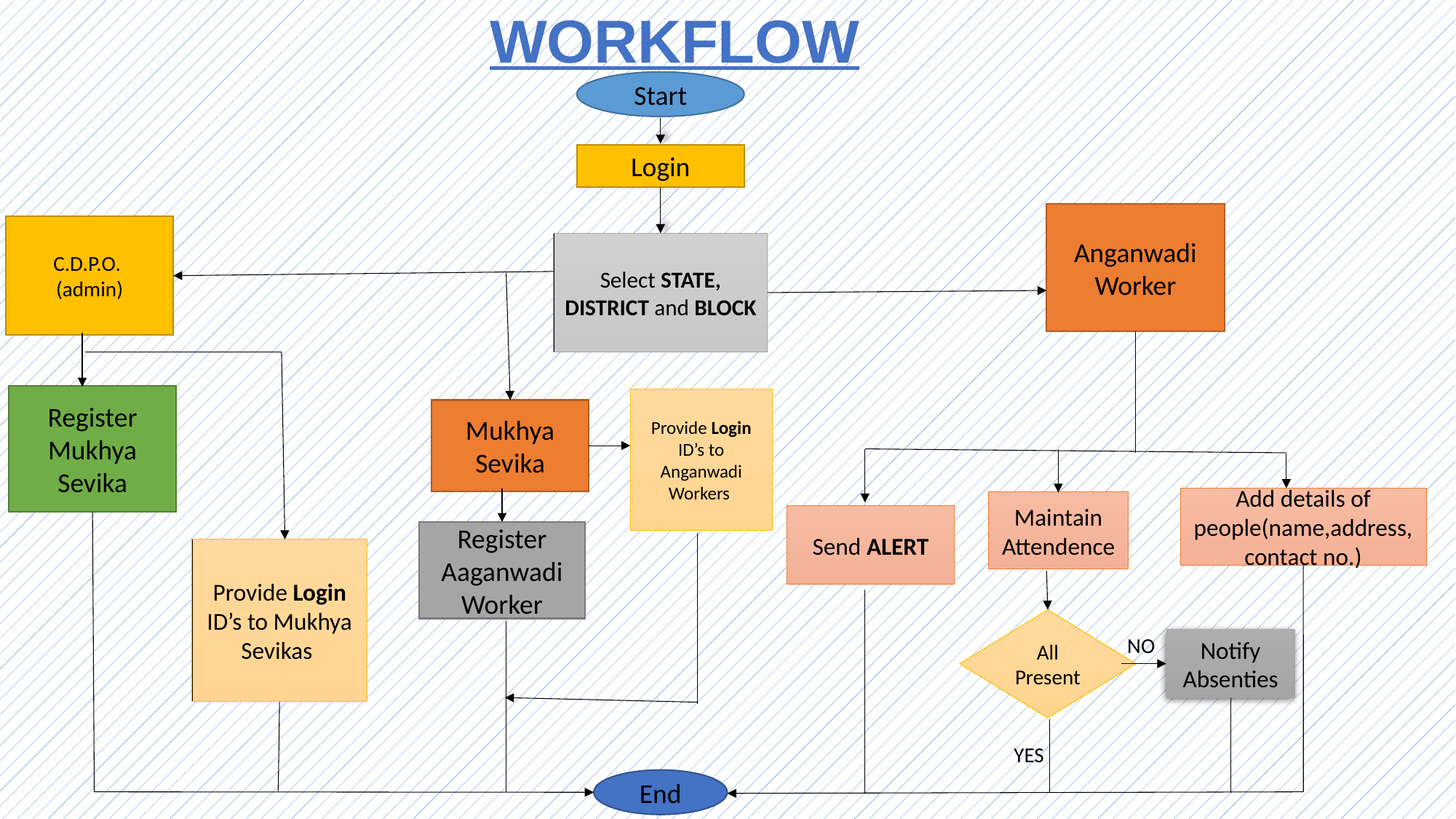

WORKFLOW
Start
Login
Anganwadi Worker
C.D.P.O.
(admin)
Select STATE, DISTRICT and BLOCK
Register Mukhya Sevika
Provide Login ID’s to Anganwadi Workers
Mukhya Sevika
Add details of people(name,address,contact no.)
Maintain Attendence
Send ALERT
Register Aaganwadi Worker
Provide Login ID’s to Mukhya Sevikas
All Present
NO
Notify Absenties
YES
End